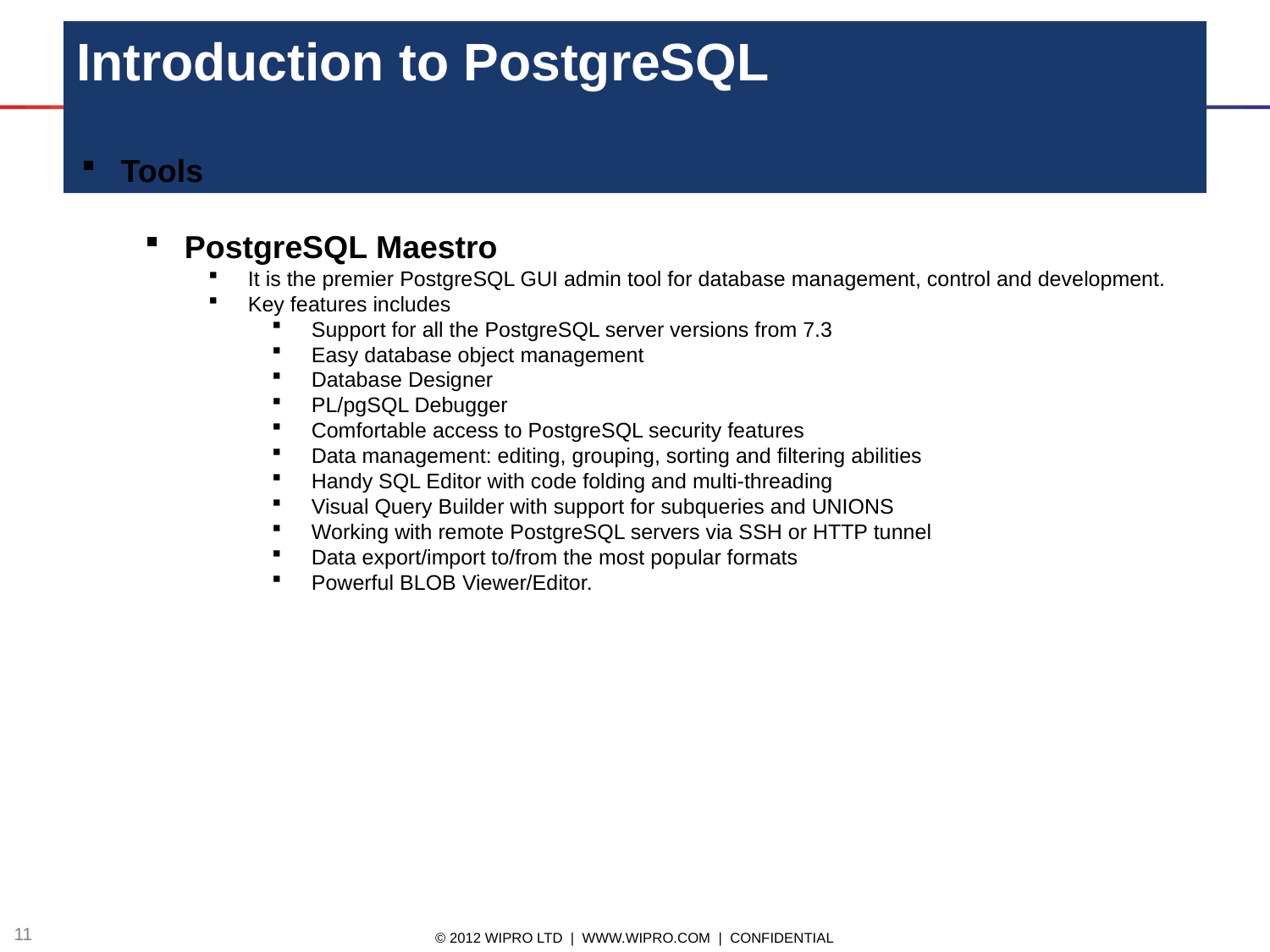

# Introduction to PostgreSQL
Tools

PostgreSQL Maestro
It is the premier PostgreSQL GUI admin tool for database management, control and development.
Key features includes
Support for all the PostgreSQL server versions from 7.3
Easy database object management
Database Designer
PL/pgSQL Debugger
Comfortable access to PostgreSQL security features
Data management: editing, grouping, sorting and filtering abilities
Handy SQL Editor with code folding and multi-threading
Visual Query Builder with support for subqueries and UNIONS
Working with remote PostgreSQL servers via SSH or HTTP tunnel
Data export/import to/from the most popular formats
Powerful BLOB Viewer/Editor.